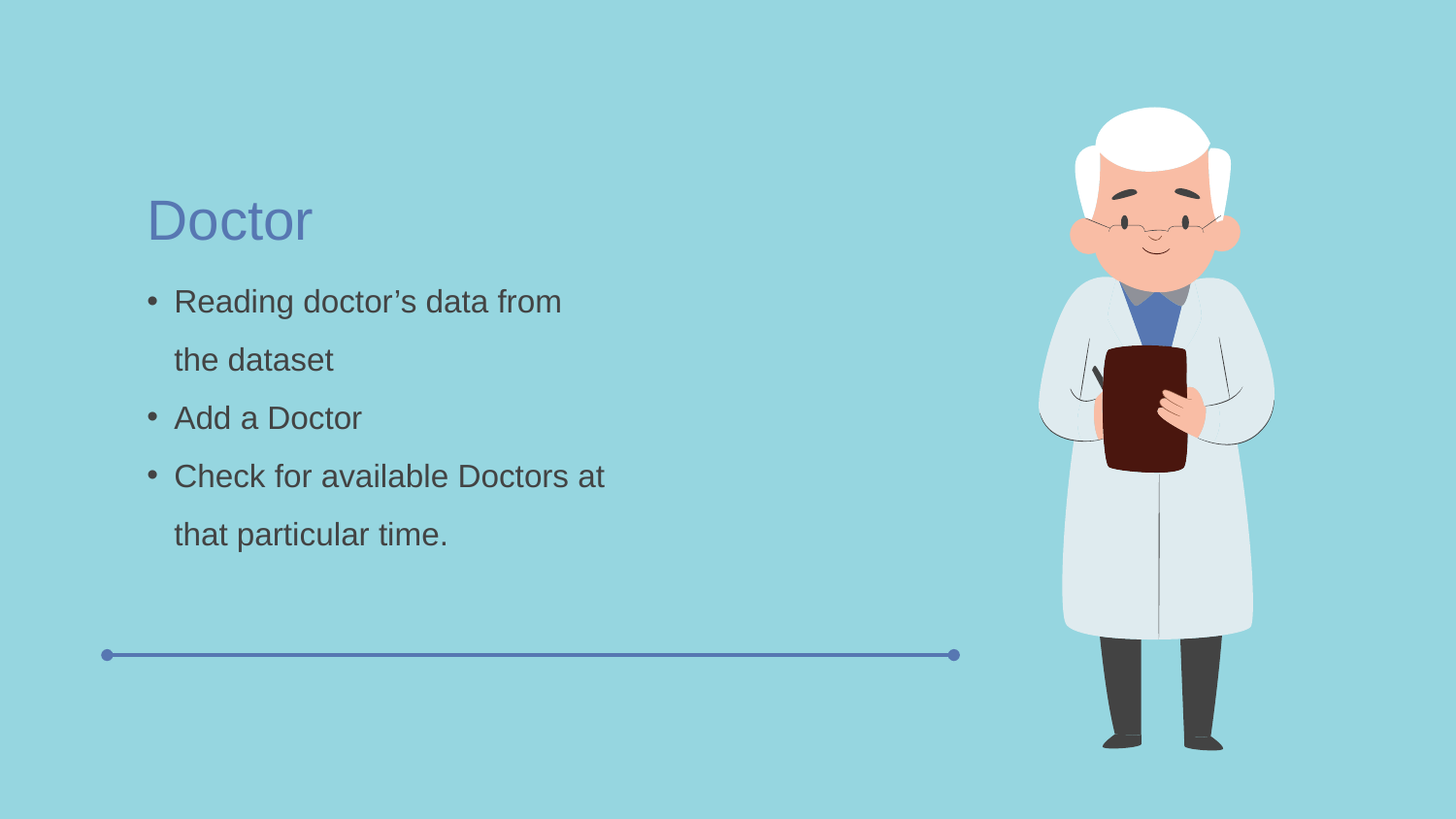

# Doctor

Reading doctor’s data from the dataset
Add a Doctor
Check for available Doctors at that particular time.